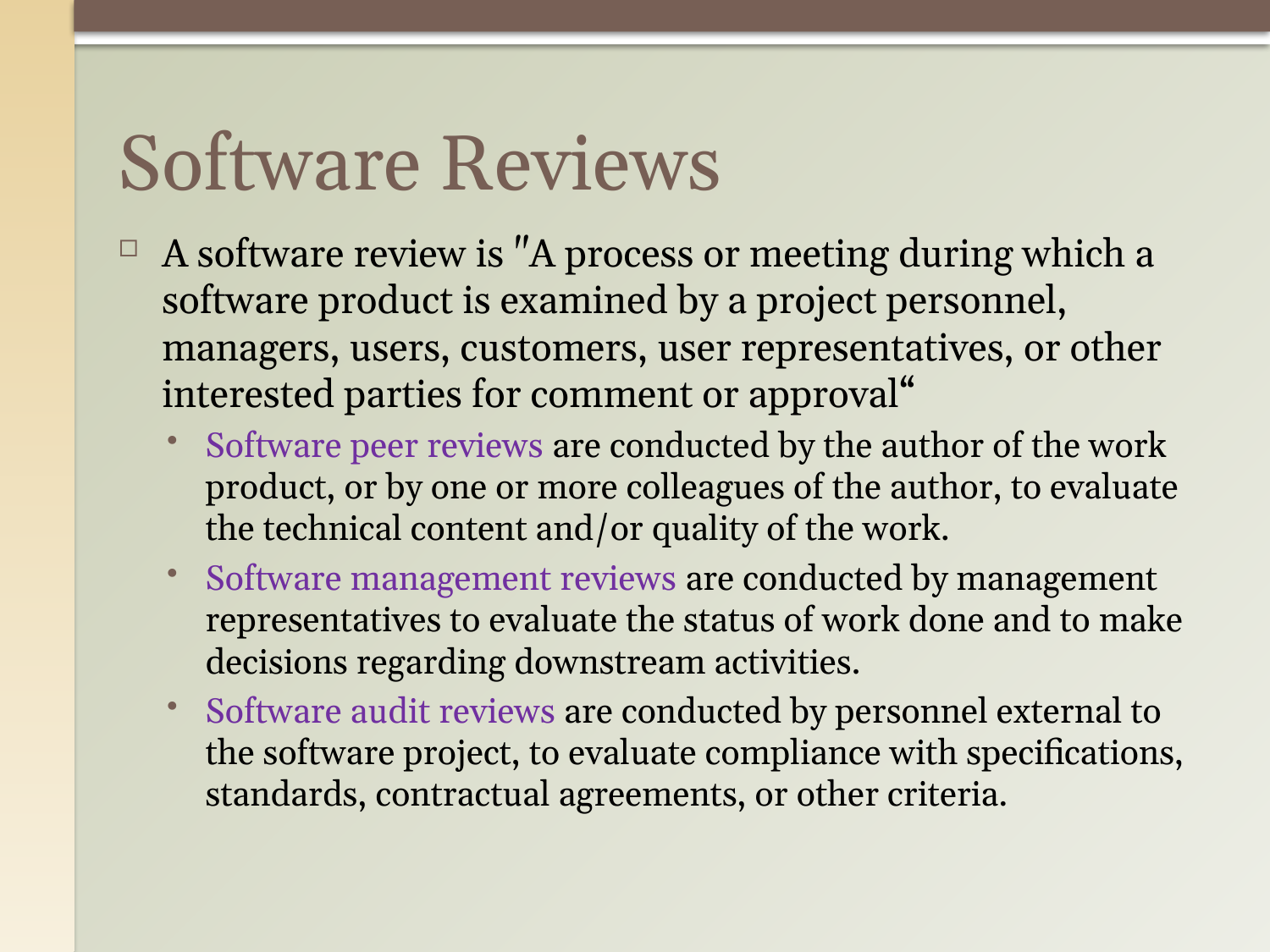

# Software Reviews
A software review is "A process or meeting during which a software product is examined by a project personnel, managers, users, customers, user representatives, or other interested parties for comment or approval“
Software peer reviews are conducted by the author of the work product, or by one or more colleagues of the author, to evaluate the technical content and/or quality of the work.
Software management reviews are conducted by management representatives to evaluate the status of work done and to make decisions regarding downstream activities.
Software audit reviews are conducted by personnel external to the software project, to evaluate compliance with specifications, standards, contractual agreements, or other criteria.